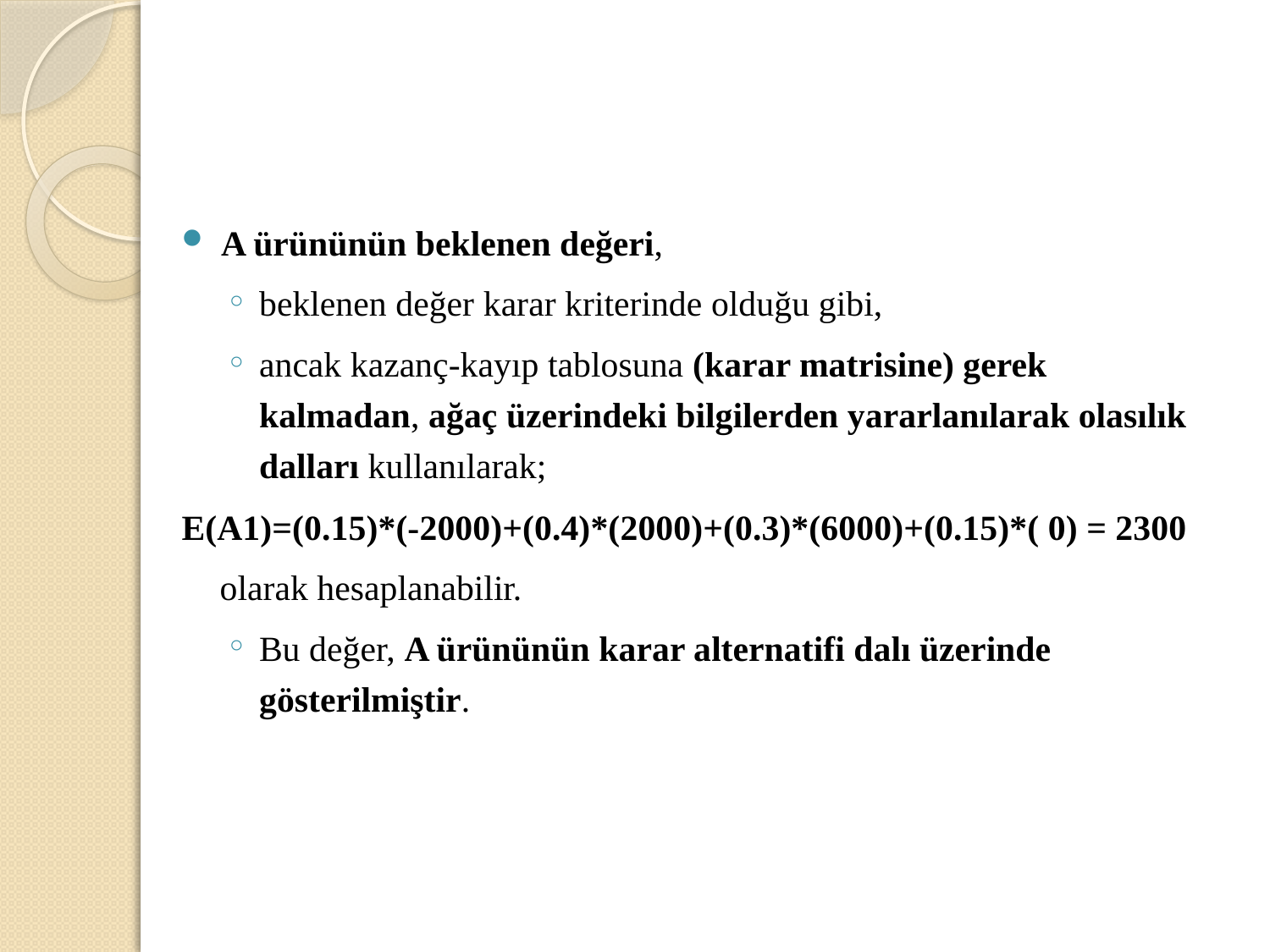

A ürününün beklenen değeri,
beklenen değer karar kriterinde olduğu gibi,
ancak kazanç-kayıp tablosuna (karar matrisine) gerek kalmadan, ağaç üzerindeki bilgilerden yararlanılarak olasılık dalları kullanılarak;
E(A1)=(0.15)*(-2000)+(0.4)*(2000)+(0.3)*(6000)+(0.15)*( 0) = 2300
olarak hesaplanabilir.
Bu değer, A ürününün karar alternatifi dalı üzerinde gösterilmiştir.